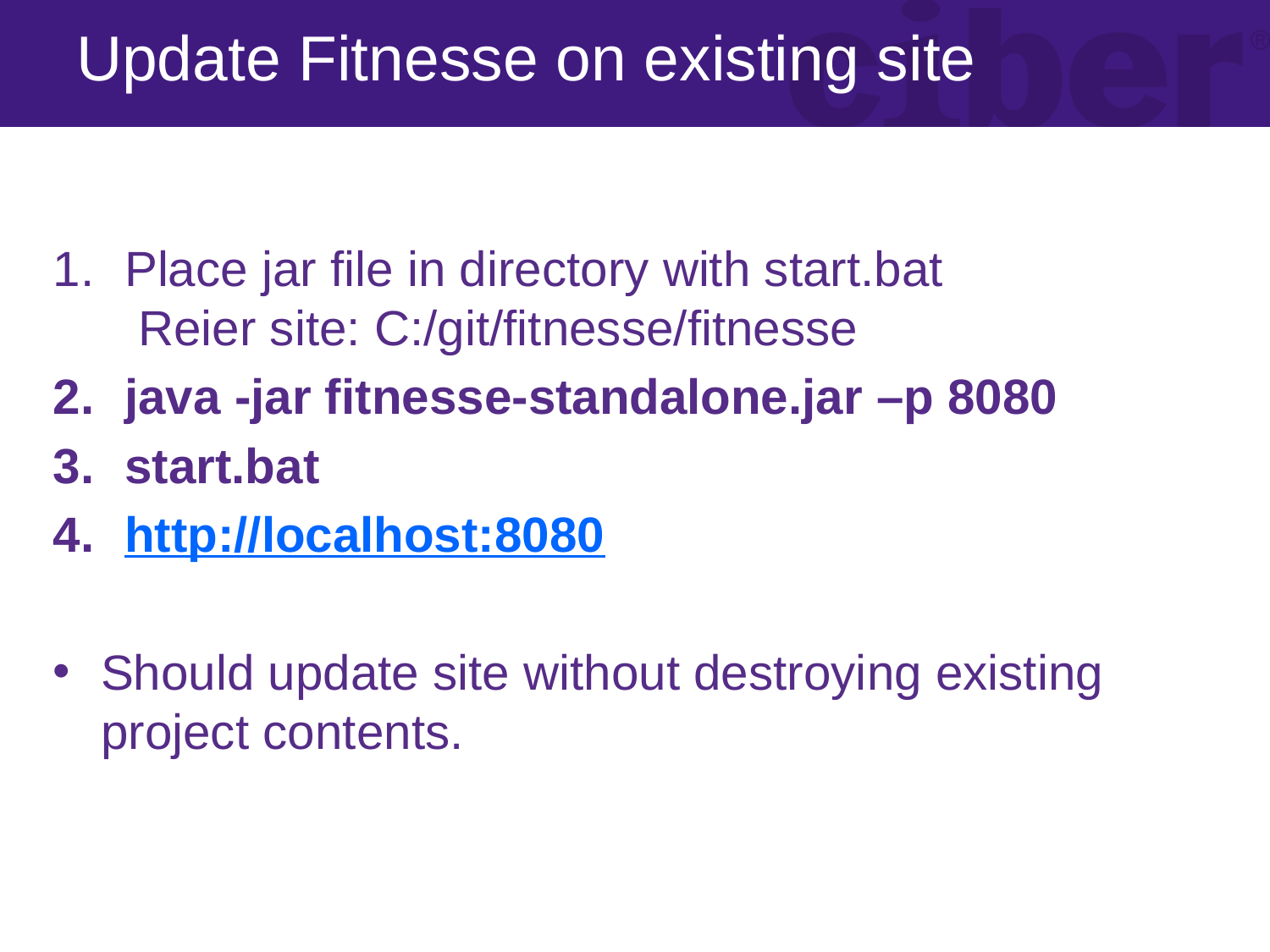

# Update Fitnesse on existing site

Place jar file in directory with start.bat
 Reier site: C:/git/fitnesse/fitnesse
java -jar fitnesse-standalone.jar –p 8080
start.bat
http://localhost:8080

Should update site without destroying existing project contents.